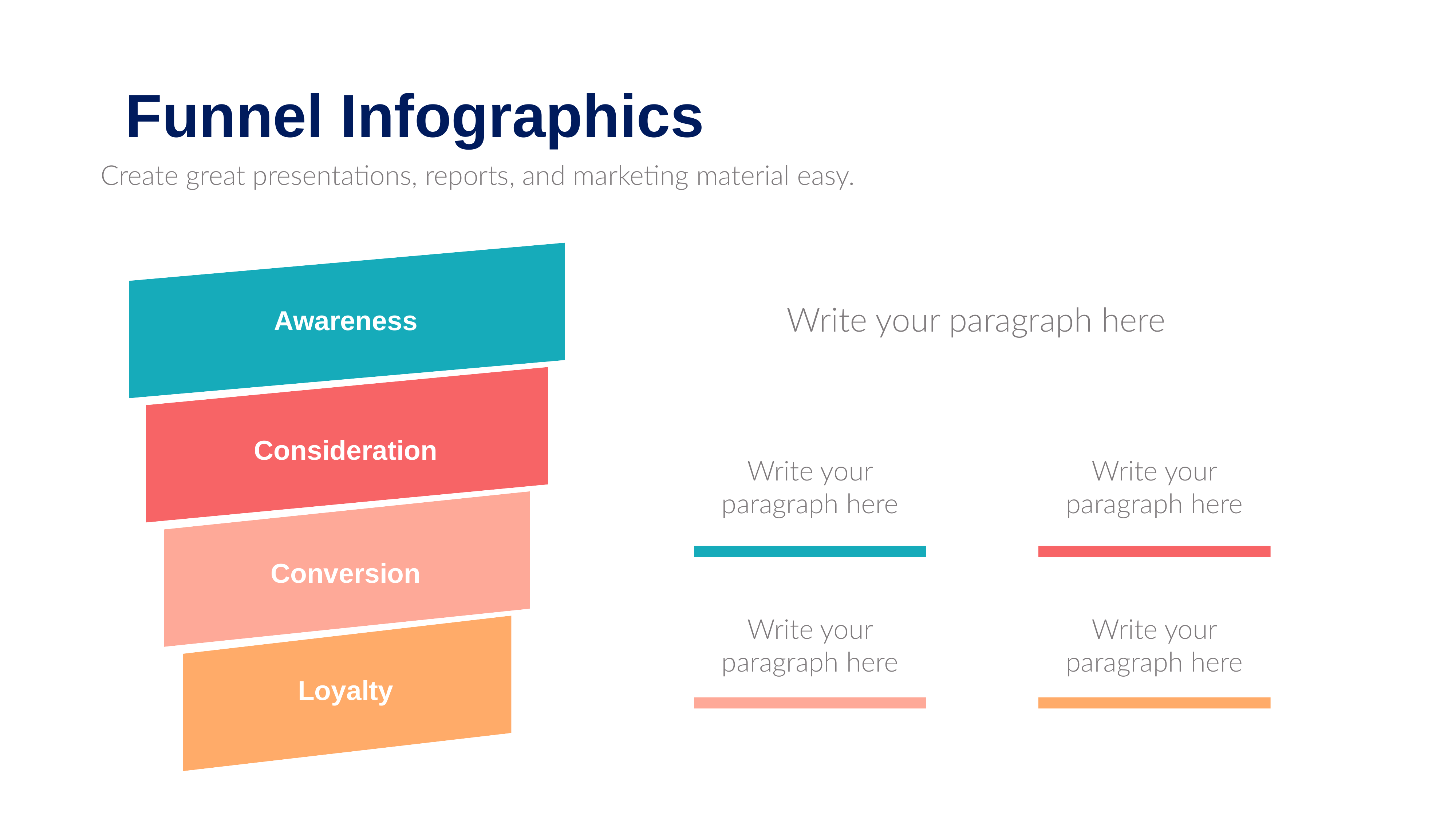

Funnel Infographics
Create great presentations, reports, and marketing material easy.

Awareness
Write your paragraph here
Awareness
Consideration

Consideration
Write your paragraph here
Write your paragraph here
Conversion

Conversion
Write your paragraph here
Write your paragraph here

Loyalty
Loyalty